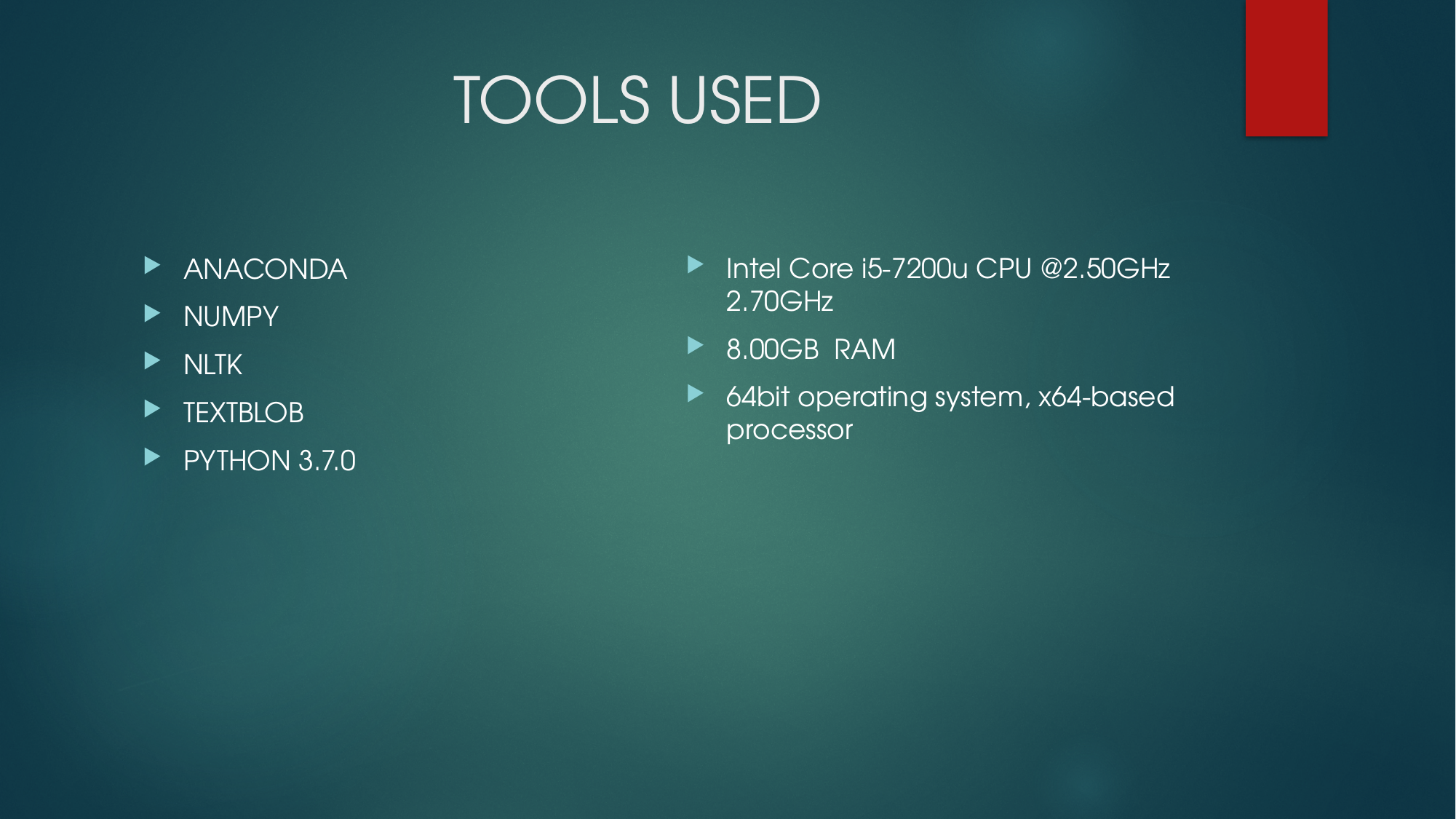

# TOOLS USED
Intel Core i5-7200u CPU @2.50GHz 2.70GHz
8.00GB  RAM
64bit operating system, x64-based processor

ANACONDA
NUMPY
NLTK
TEXTBLOB
PYTHON 3.7.0